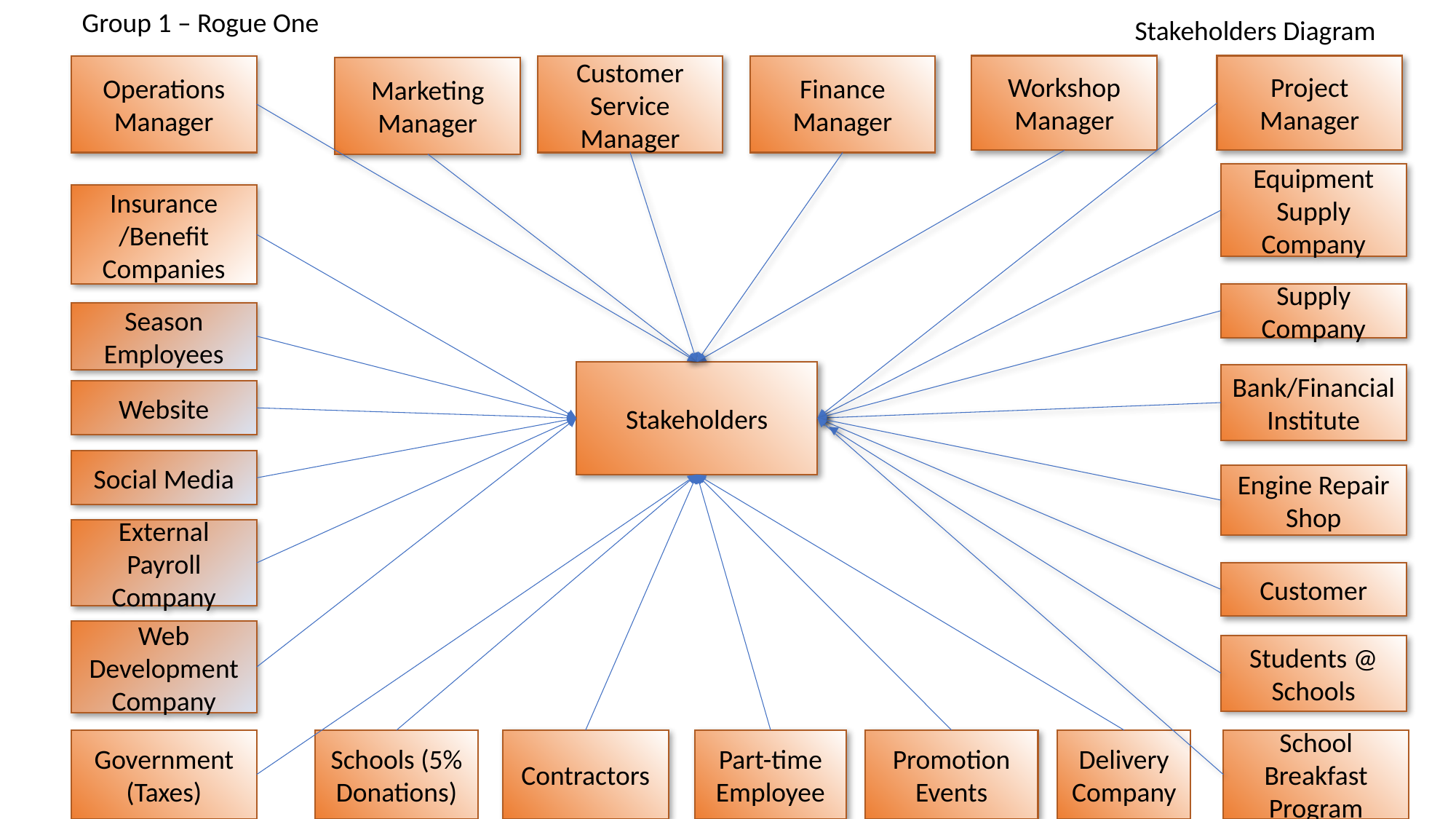

Group 1 – Rogue One
Stakeholders Diagram
Workshop Manager
Operations Manager
Customer Service Manager
Finance Manager
Project Manager
Marketing Manager
Equipment Supply Company
Insurance
/Benefit Companies
Supply Company
Season Employees
Stakeholders
Bank/Financial Institute
Website
Social Media
Engine Repair Shop
External Payroll Company
Customer
Web Development Company
Students @ Schools
Contractors
Government (Taxes)
Schools (5% Donations)
Part-time Employee
Promotion Events
Delivery Company
School Breakfast Program